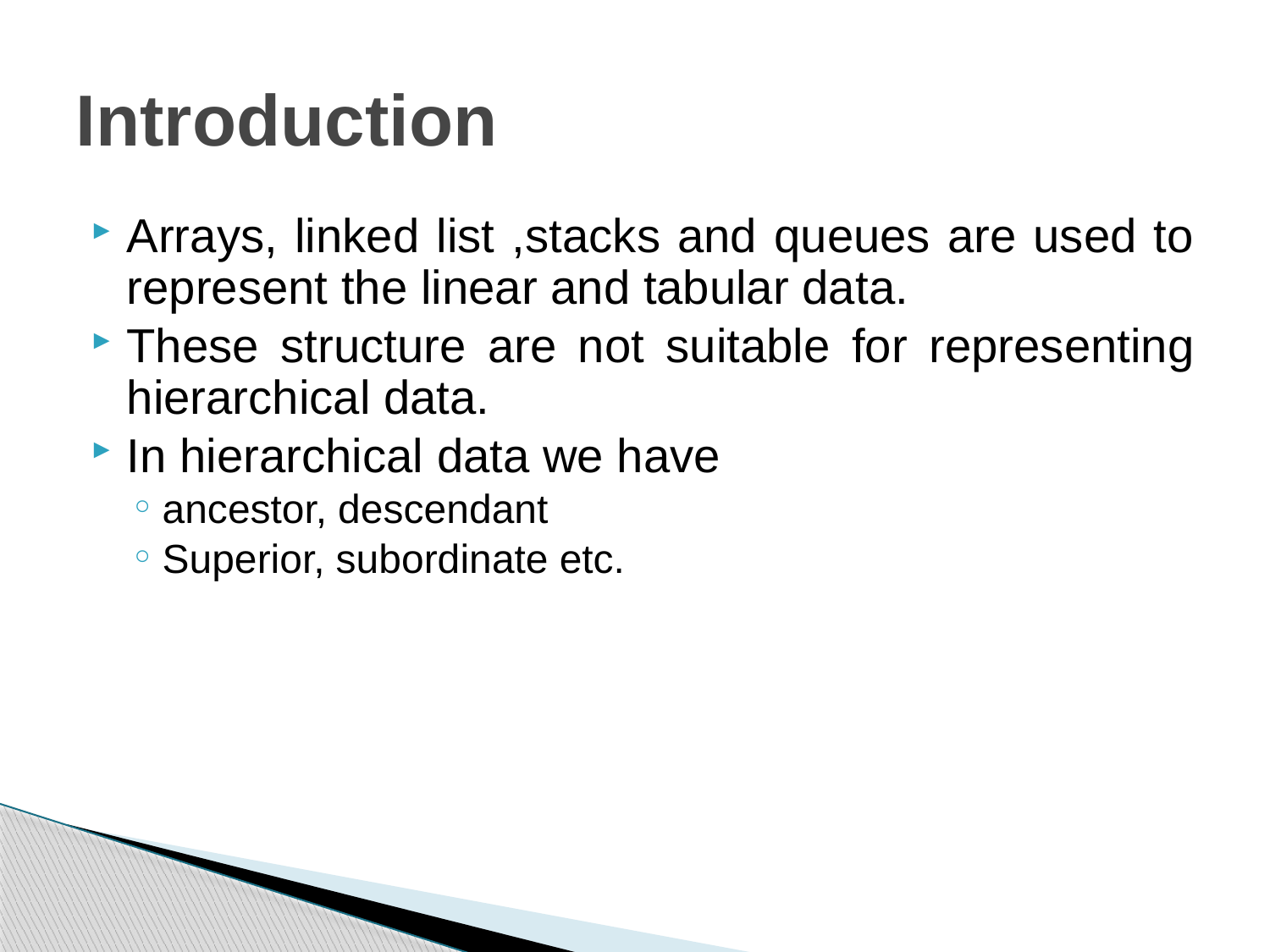

# Introduction
Arrays, linked list ,stacks and queues are used to represent the linear and tabular data.
These structure are not suitable for representing hierarchical data.
In hierarchical data we have
ancestor, descendant
Superior, subordinate etc.